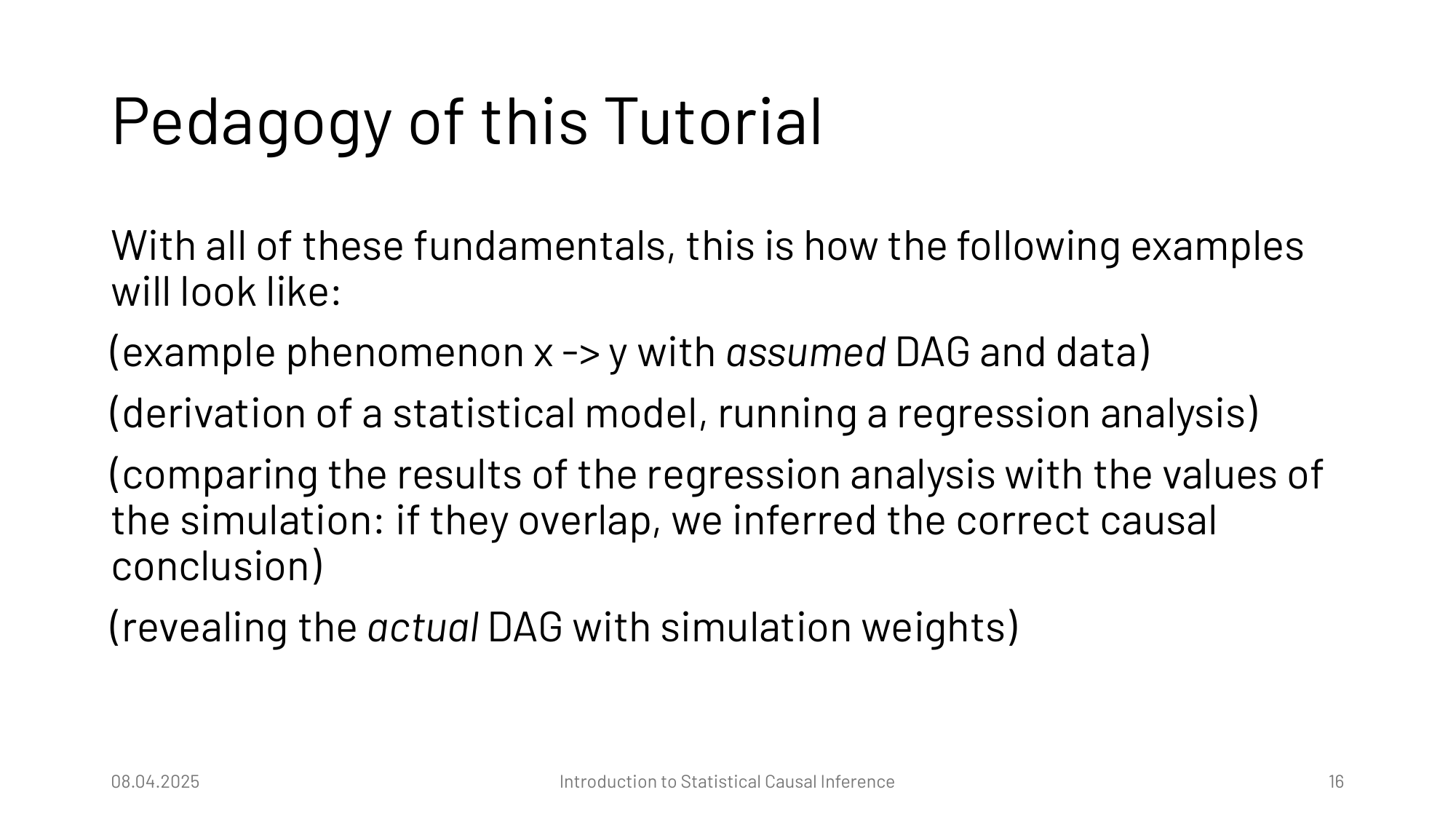

# Pedagogy of this Tutorial
With all of these fundamentals, this is how the following examples will look like:
(example phenomenon x -> y with assumed DAG and data)
(derivation of a statistical model, running a regression analysis)
(comparing the results of the regression analysis with the values of the simulation: if they overlap, we inferred the correct causal conclusion)
(revealing the actual DAG with simulation weights)
08.04.2025
Introduction to Statistical Causal Inference
16